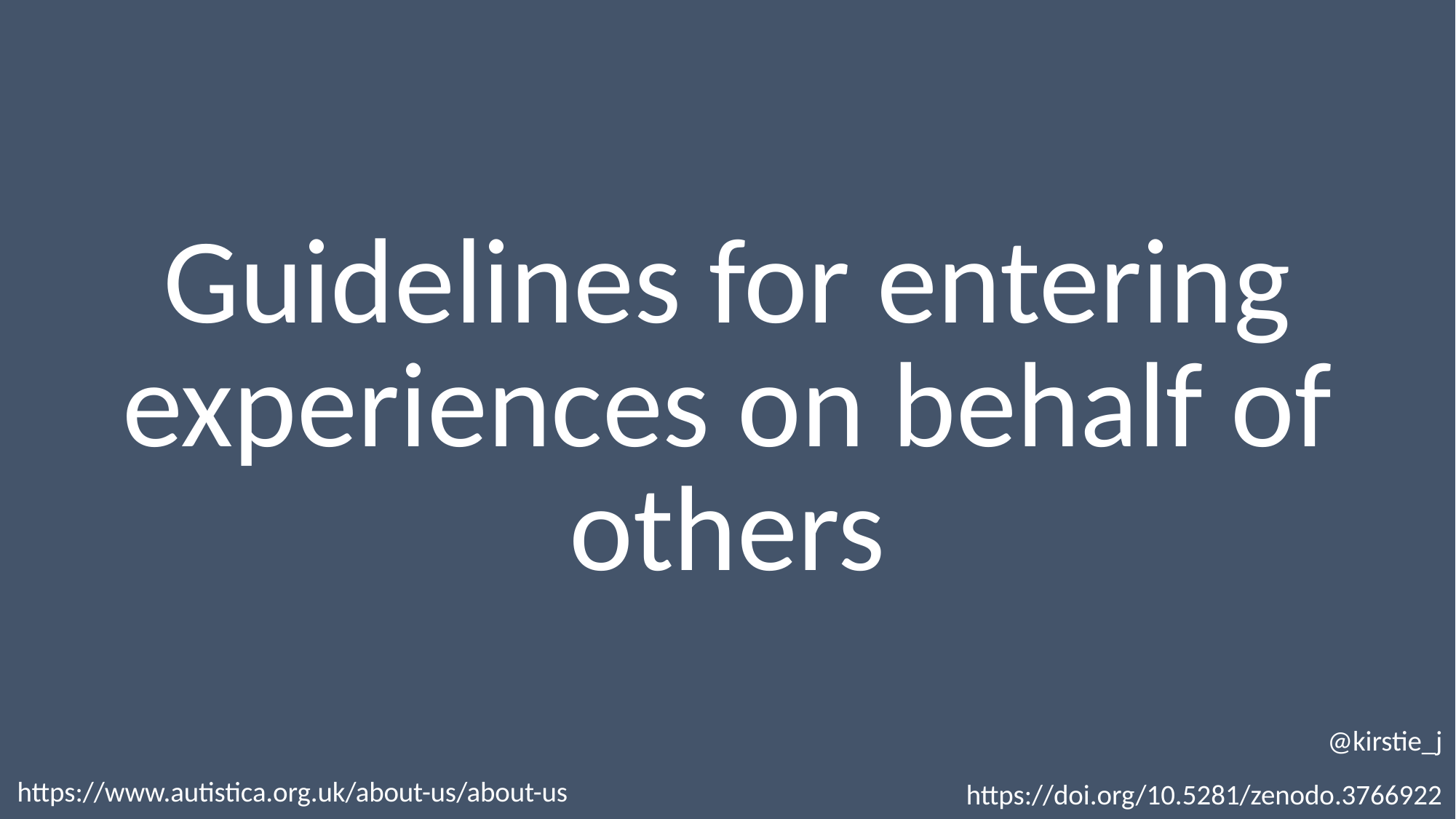

Guidelines for entering experiences on behalf of others
@kirstie_j
https://doi.org/10.5281/zenodo.3766922
https://www.autistica.org.uk/about-us/about-us